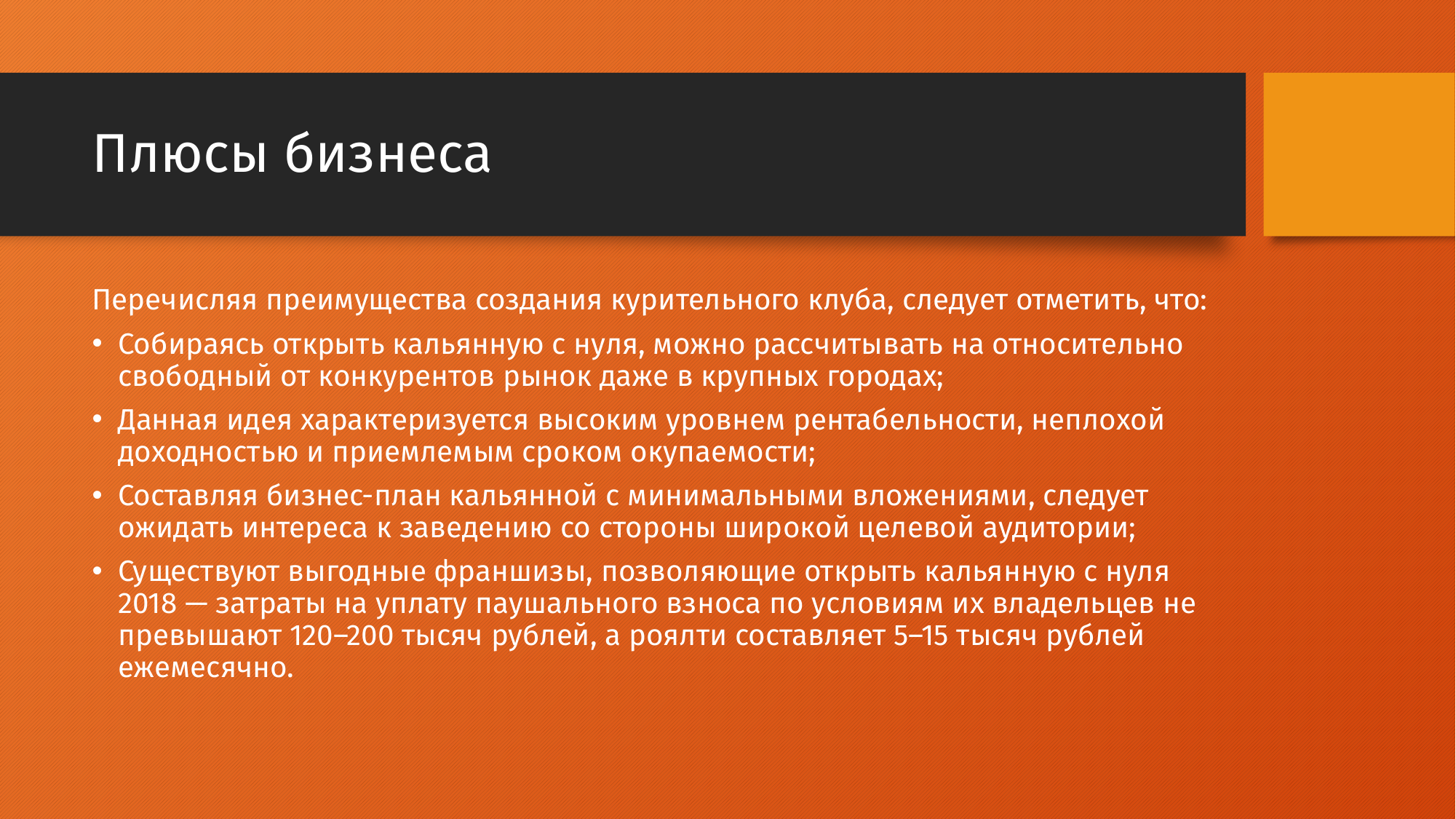

# Плюсы бизнеса
Перечисляя преимущества создания курительного клуба, следует отметить, что:
Собираясь открыть кальянную с нуля, можно рассчитывать на относительно свободный от конкурентов рынок даже в крупных городах;
Данная идея характеризуется высоким уровнем рентабельности, неплохой доходностью и приемлемым сроком окупаемости;
Составляя бизнес-план кальянной с минимальными вложениями, следует ожидать интереса к заведению со стороны широкой целевой аудитории;
Существуют выгодные франшизы, позволяющие открыть кальянную с нуля 2018 — затраты на уплату паушального взноса по условиям их владельцев не превышают 120–200 тысяч рублей, а роялти составляет 5–15 тысяч рублей ежемесячно.